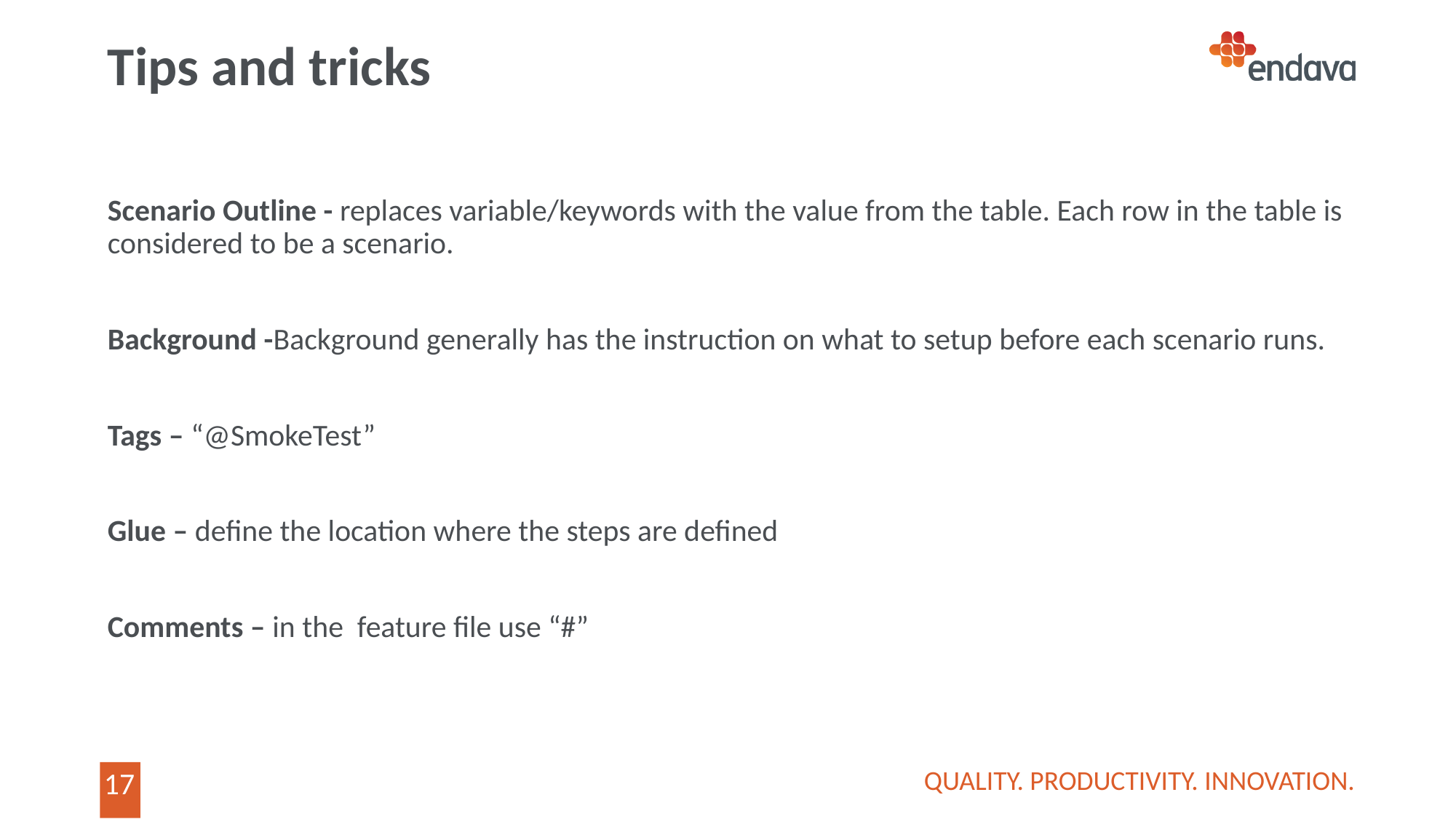

# Tips and tricks

Scenario Outline - replaces variable/keywords with the value from the table. Each row in the table is considered to be a scenario.

Background -Background generally has the instruction on what to setup before each scenario runs.

Tags – “@SmokeTest”

Glue – define the location where the steps are defined

Comments – in the  feature file use “#”

QUALITY. PRODUCTIVITY. INNOVATION.